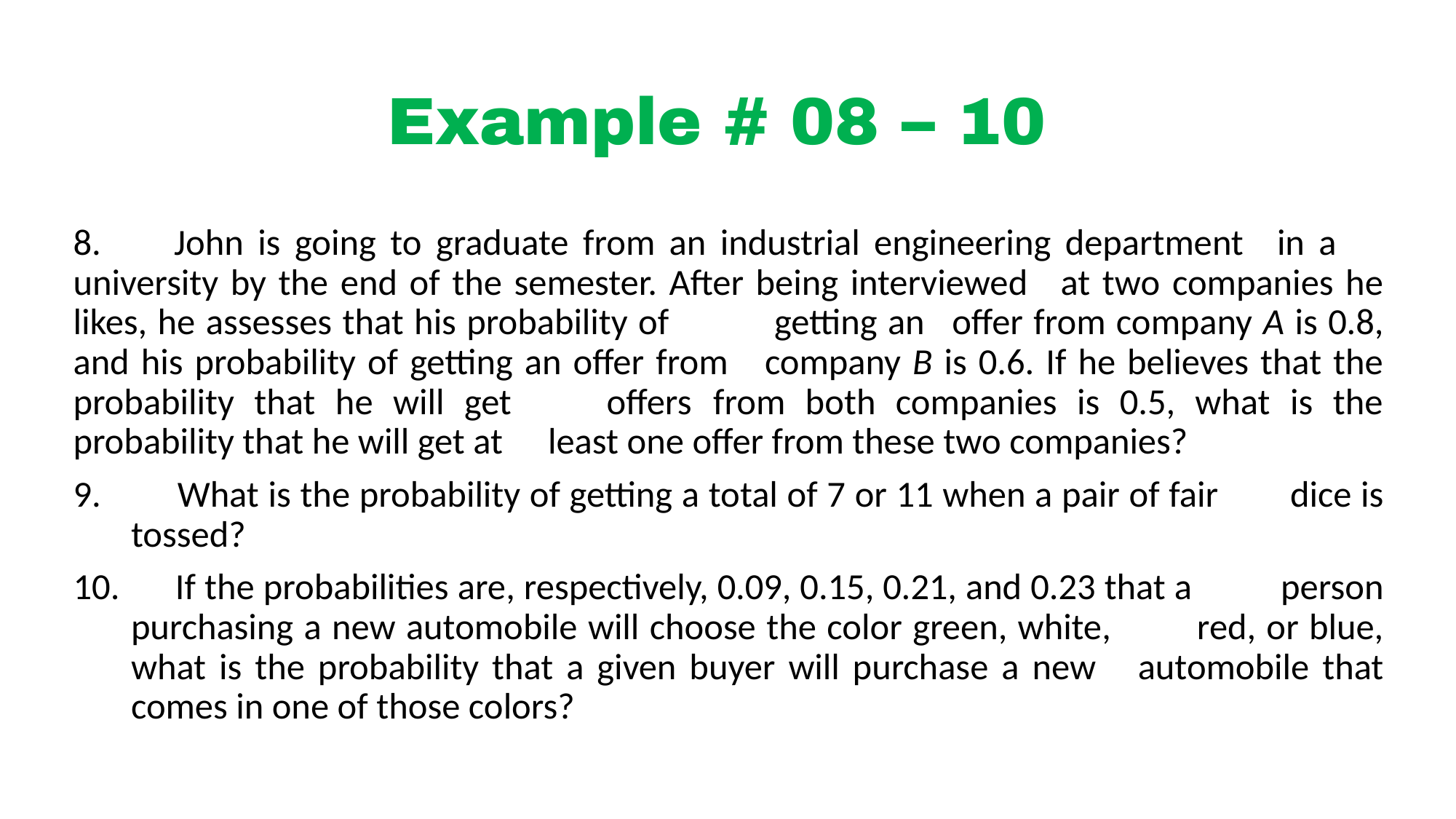

# Example # 08 – 10
8. 	John is going to graduate from an industrial engineering department 	in a 	university by the end of the semester. After being interviewed 	at two companies he likes, he assesses that his probability of 	  getting an 	offer from company A is 0.8, and his probability of getting an offer from 	company B is 0.6. If he believes that the probability that he will get 	offers 	from both companies is 0.5, what is the probability that he will get at 	least one offer from these two companies?
     What is the probability of getting a total of 7 or 11 when a pair of fair 	dice is tossed?
     If the probabilities are, respectively, 0.09, 0.15, 0.21, and 0.23 that a      	person purchasing a new automobile will choose the color green, white, 	red, or blue, what is the probability that a given buyer will purchase a new 	automobile that comes in one of those colors?